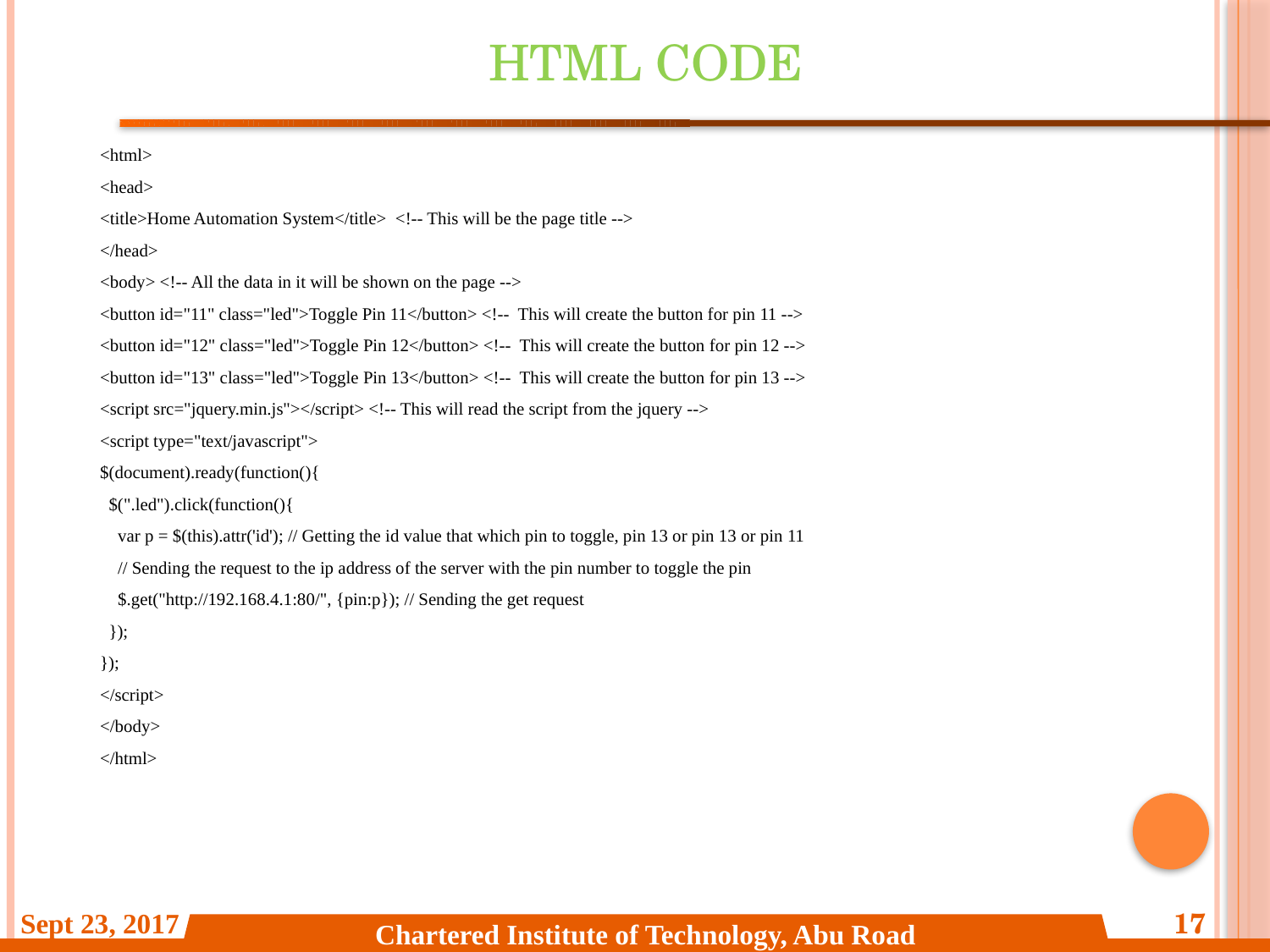

HTML CODE

Sept 23, 2017
17
Chartered Institute of Technology, Abu Road

<html>
<head>
<title>Home Automation System</title>  <!-- This will be the page title -->
</head>
<body> <!-- All the data in it will be shown on the page -->
<button id="11" class="led">Toggle Pin 11</button> <!--  This will create the button for pin 11 -->
<button id="12" class="led">Toggle Pin 12</button> <!--  This will create the button for pin 12 -->
<button id="13" class="led">Toggle Pin 13</button> <!--  This will create the button for pin 13 -->
<script src="jquery.min.js"></script> <!-- This will read the script from the jquery -->
<script type="text/javascript">
$(document).ready(function(){
  $(".led").click(function(){
    var p = $(this).attr('id'); // Getting the id value that which pin to toggle, pin 13 or pin 13 or pin 11
    // Sending the request to the ip address of the server with the pin number to toggle the pin
    $.get("http://192.168.4.1:80/", {pin:p}); // Sending the get request
  });
});
</script>
</body>
</html>